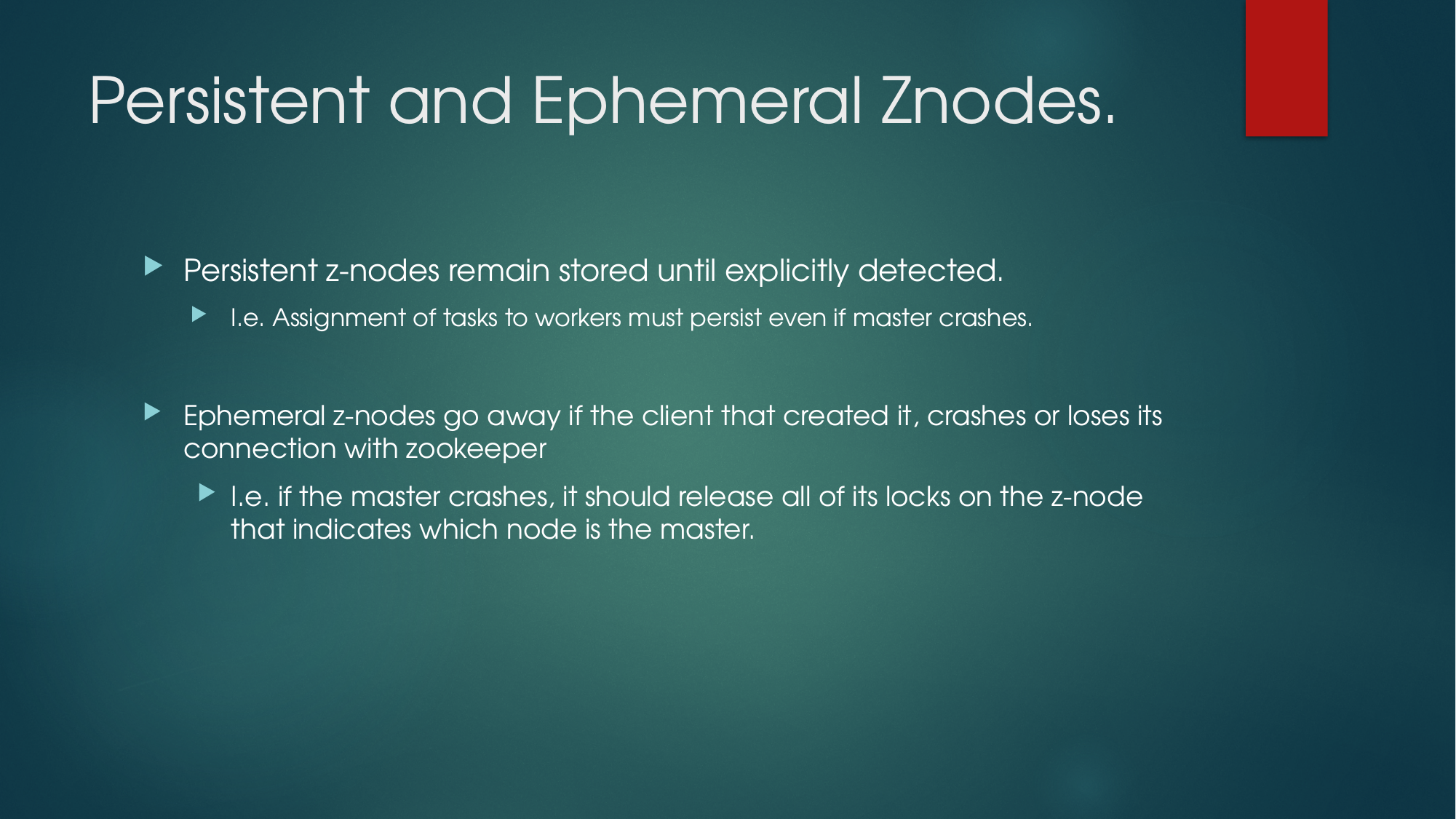

# Persistent and Ephemeral Znodes.
Persistent z-nodes remain stored until explicitly detected.
I.e. Assignment of tasks to workers must persist even if master crashes.

Ephemeral z-nodes go away if the client that created it, crashes or loses its connection with zookeeper
I.e. if the master crashes, it should release all of its locks on the z-node that indicates which node is the master.